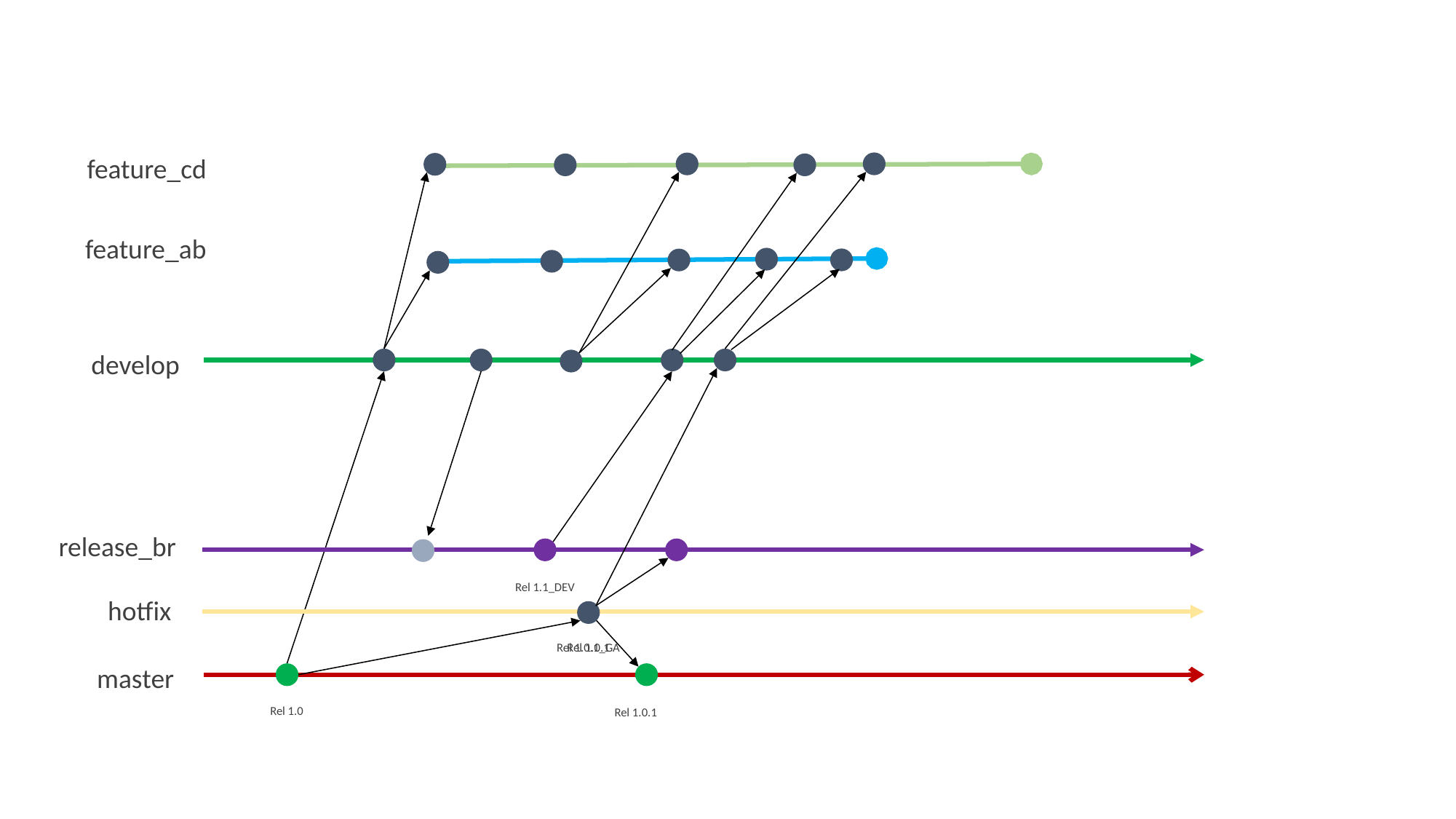

feature_cd

feature_ab

develop

release_br

Rel 1.1_DEV
hotfix

Rel 1.0.1
Rel 1.0.1_GA
master

Rel 1.0
Rel 1.0.1